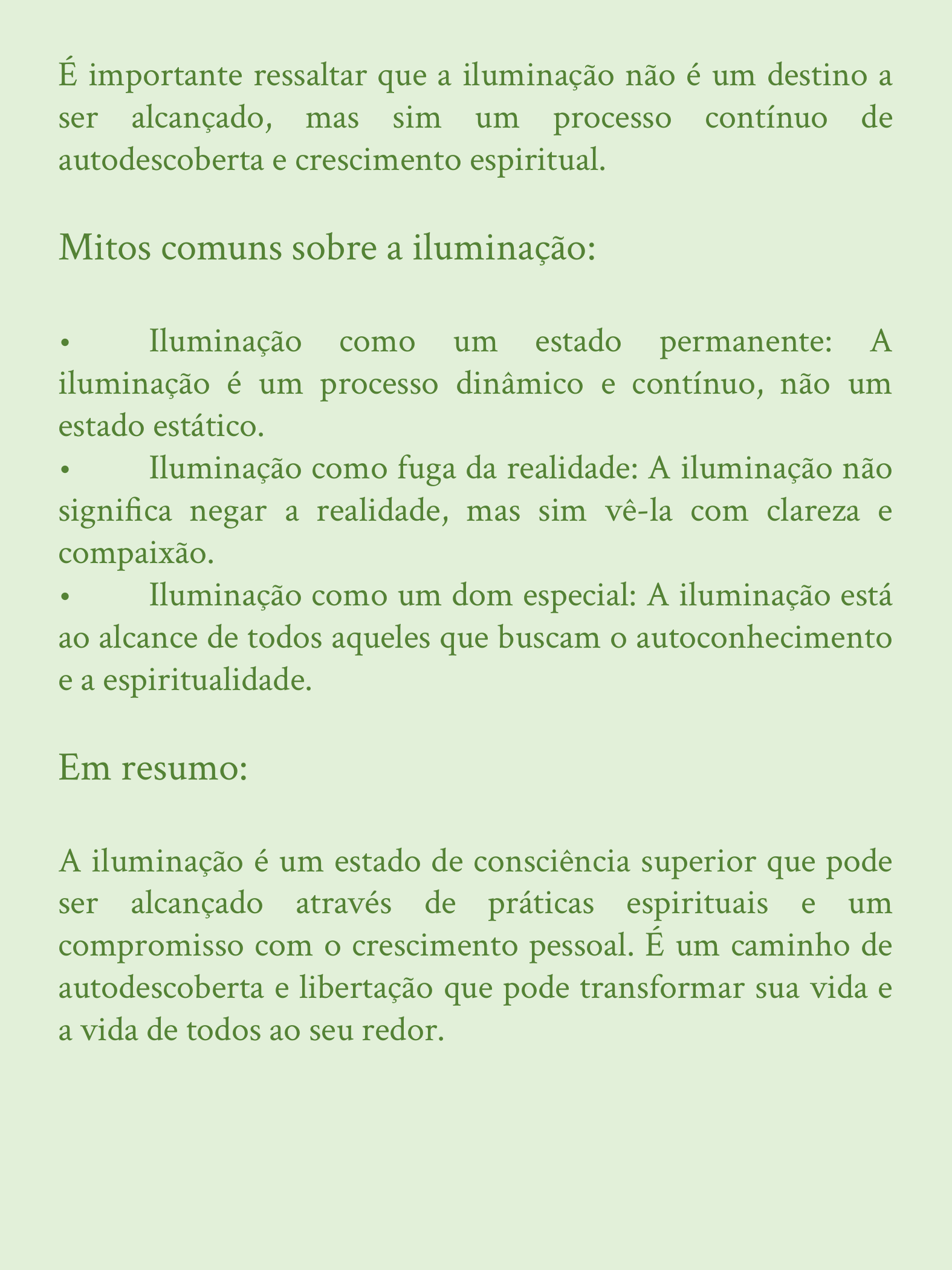

É importante ressaltar que a iluminação não é um destino a ser alcançado, mas sim um processo contínuo de autodescoberta e crescimento espiritual.

Mitos comuns sobre a iluminação:

•	Iluminação como um estado permanente: A iluminação é um processo dinâmico e contínuo, não um estado estático.
•	Iluminação como fuga da realidade: A iluminação não significa negar a realidade, mas sim vê-la com clareza e compaixão.
•	Iluminação como um dom especial: A iluminação está ao alcance de todos aqueles que buscam o autoconhecimento e a espiritualidade.

Em resumo:

A iluminação é um estado de consciência superior que pode ser alcançado através de práticas espirituais e um compromisso com o crescimento pessoal. É um caminho de autodescoberta e libertação que pode transformar sua vida e a vida de todos ao seu redor.